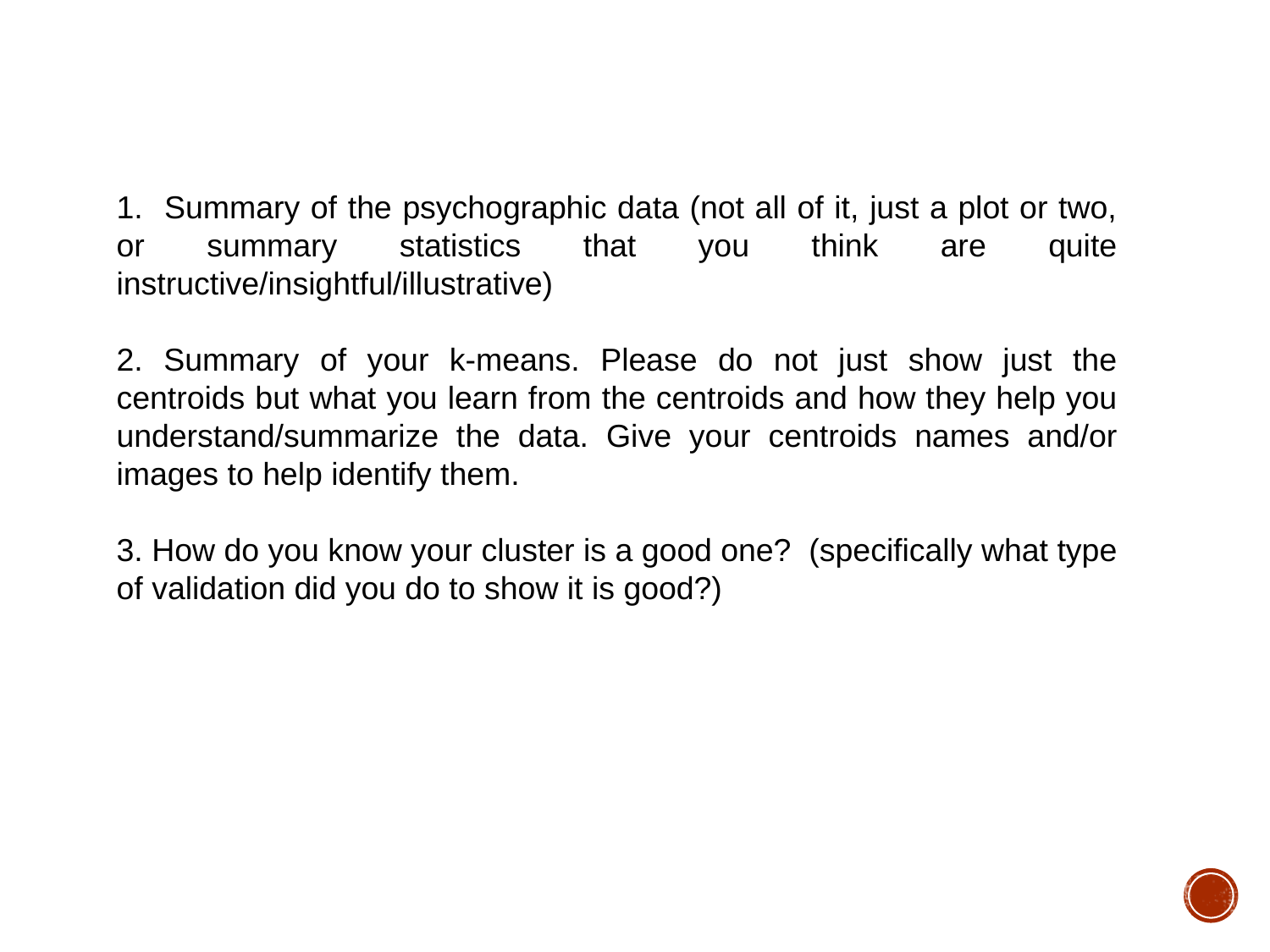

1.  Summary of the psychographic data (not all of it, just a plot or two, or summary statistics that you think are quite instructive/insightful/illustrative)

2. Summary of your k-means. Please do not just show just the centroids but what you learn from the centroids and how they help you understand/summarize the data. Give your centroids names and/or images to help identify them.

3. How do you know your cluster is a good one?  (specifically what type of validation did you do to show it is good?)